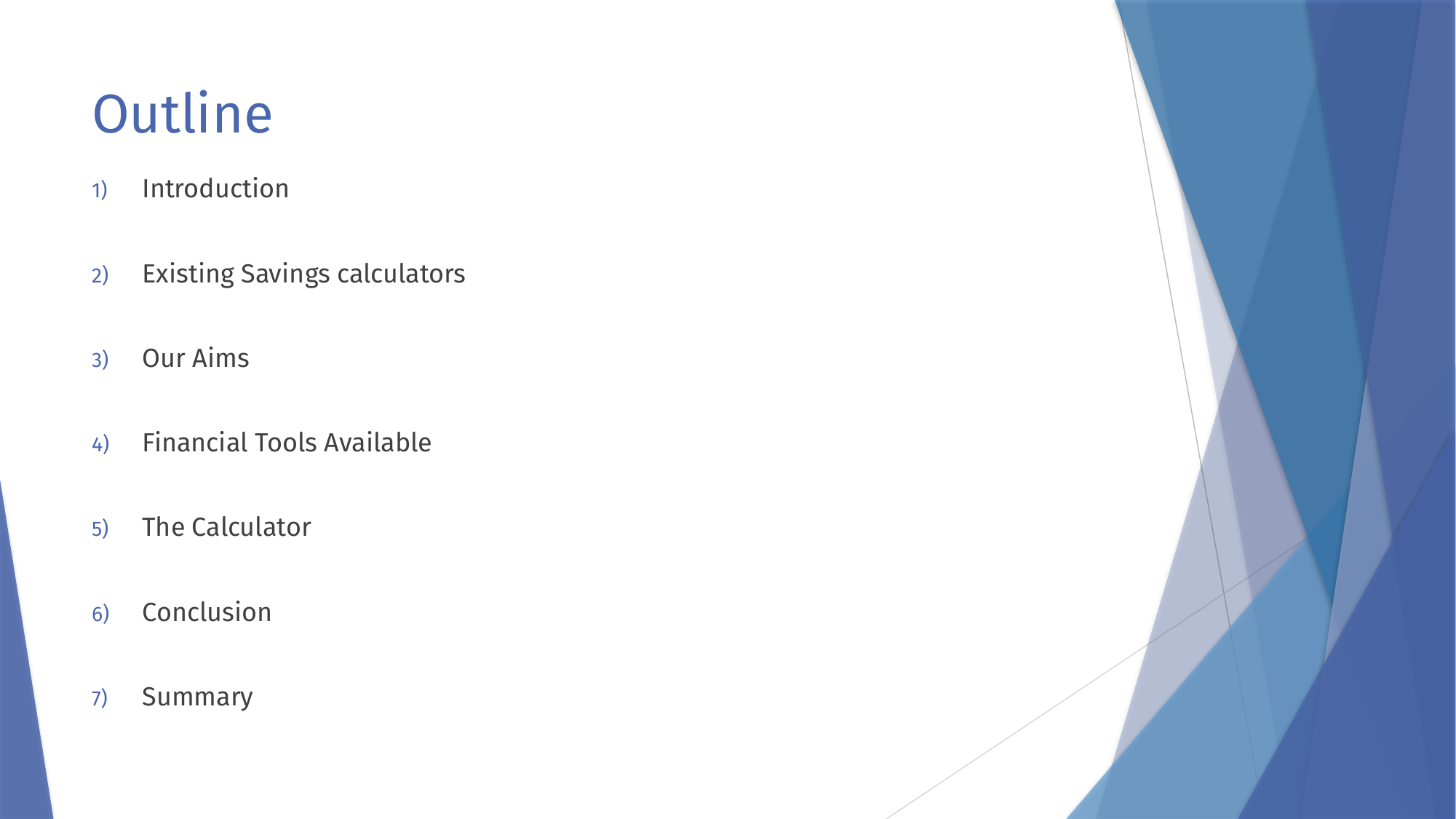

# Outline
Introduction

Existing Savings calculators

Our Aims

Financial Tools Available

The Calculator

Conclusion

Summary